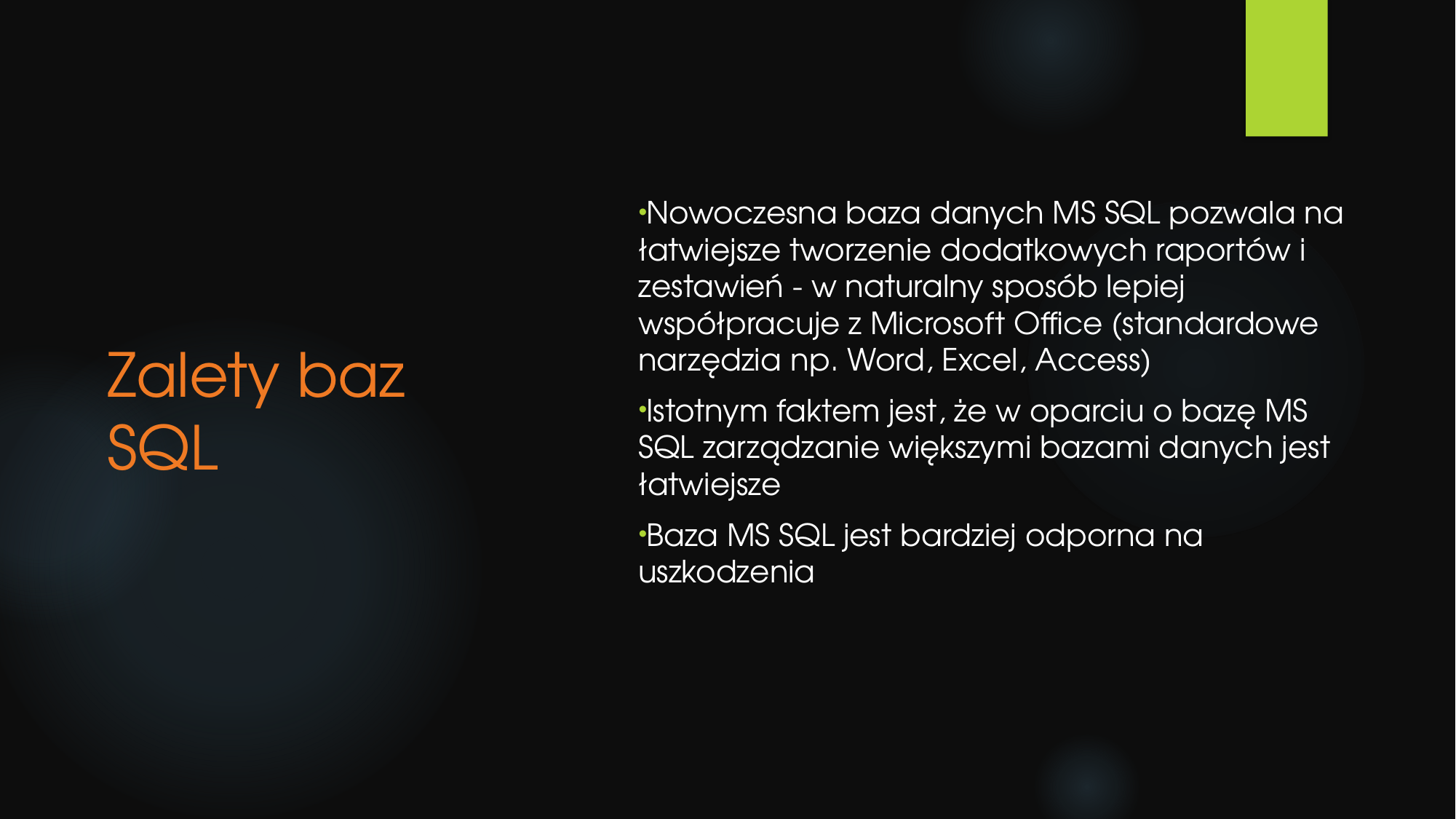

# Zalety baz SQL
Nowoczesna baza danych MS SQL pozwala na łatwiejsze tworzenie dodatkowych raportów i zestawień - w naturalny sposób lepiej współpracuje z Microsoft Office (standardowe narzędzia np. Word, Excel, Access)
Istotnym faktem jest, że w oparciu o bazę MS SQL zarządzanie większymi bazami danych jest łatwiejsze
Baza MS SQL jest bardziej odporna na uszkodzenia